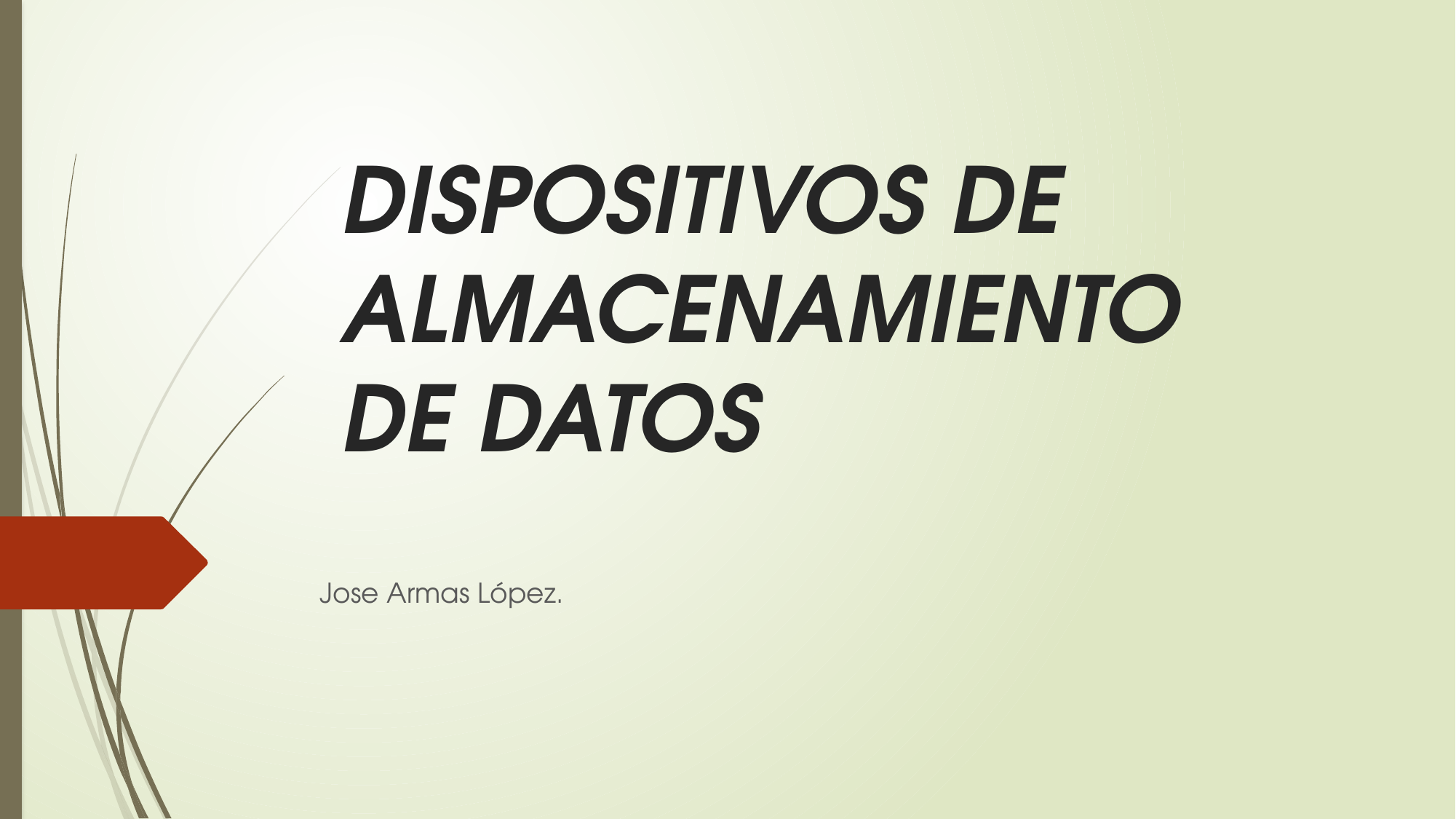

# DISPOSITIVOS DE ALMACENAMIENTO DE DATOS
Jose Armas López.